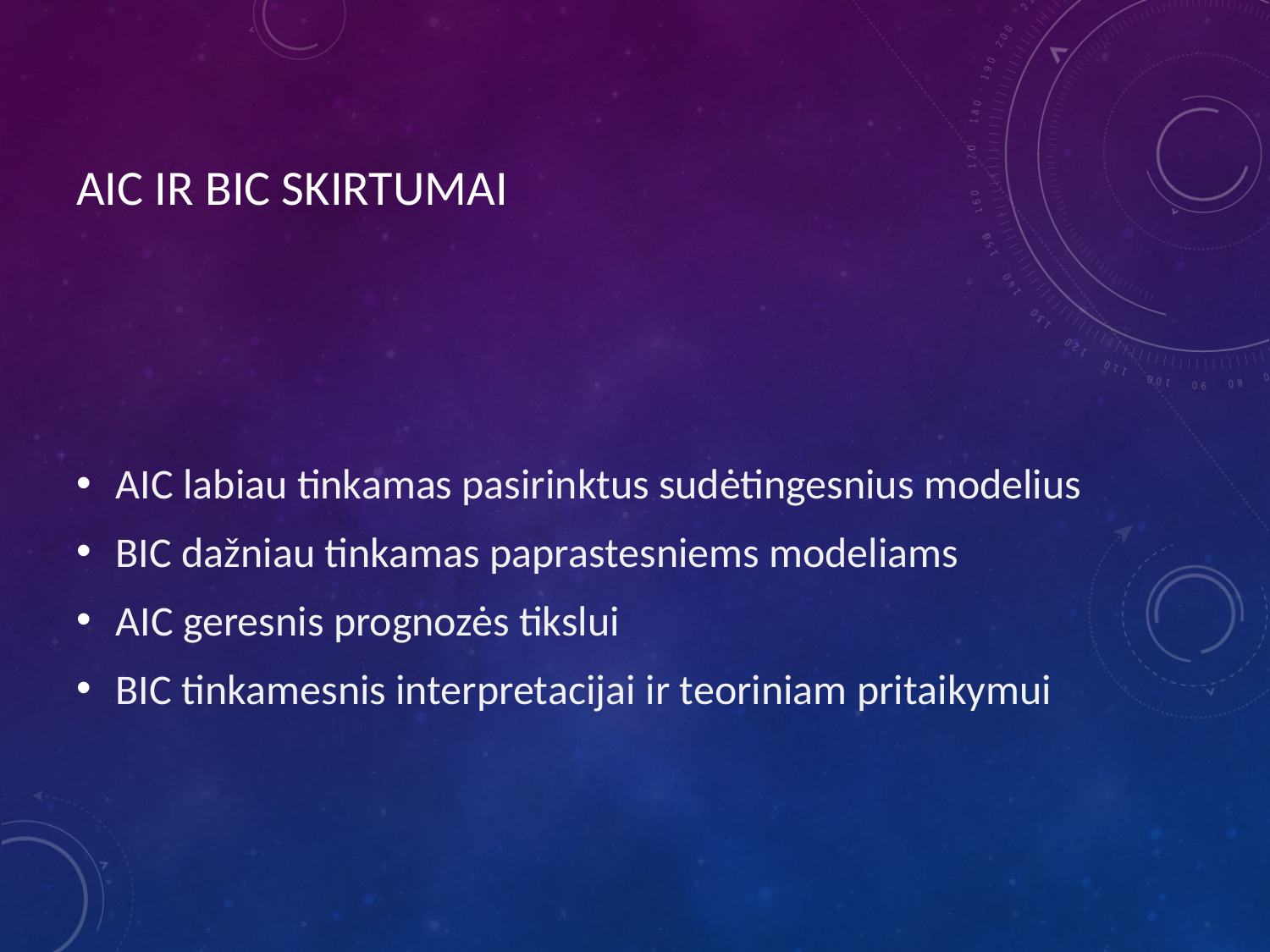

# AIC ir BIC skirtumai

AIC labiau tinkamas pasirinktus sudėtingesnius modelius
BIC dažniau tinkamas paprastesniems modeliams
AIC geresnis prognozės tikslui
BIC tinkamesnis interpretacijai ir teoriniam pritaikymui